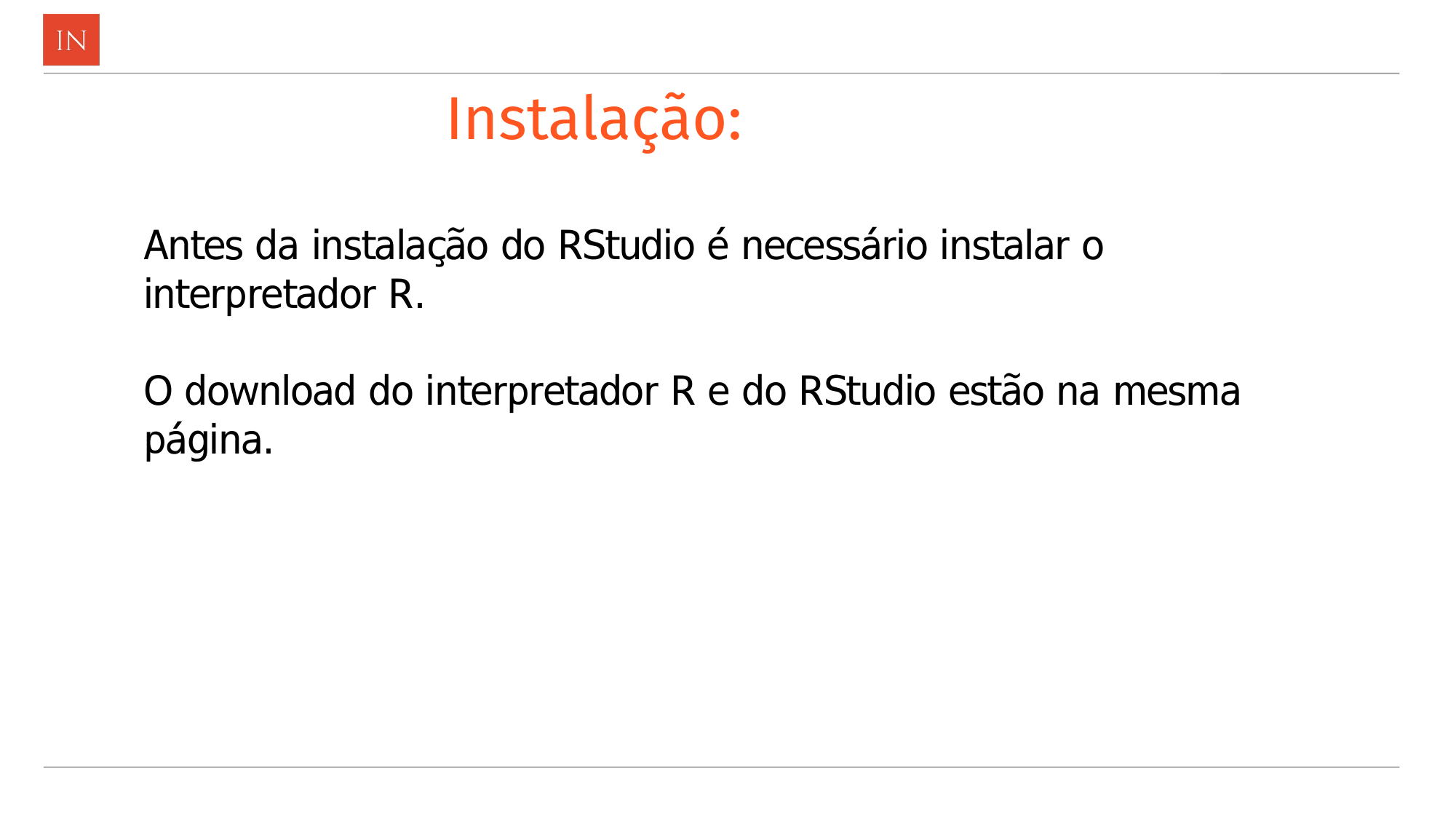

# Instalação:
Antes da instalação do RStudio é necessário instalar o interpretador R.

O download do interpretador R e do RStudio estão na mesma página.